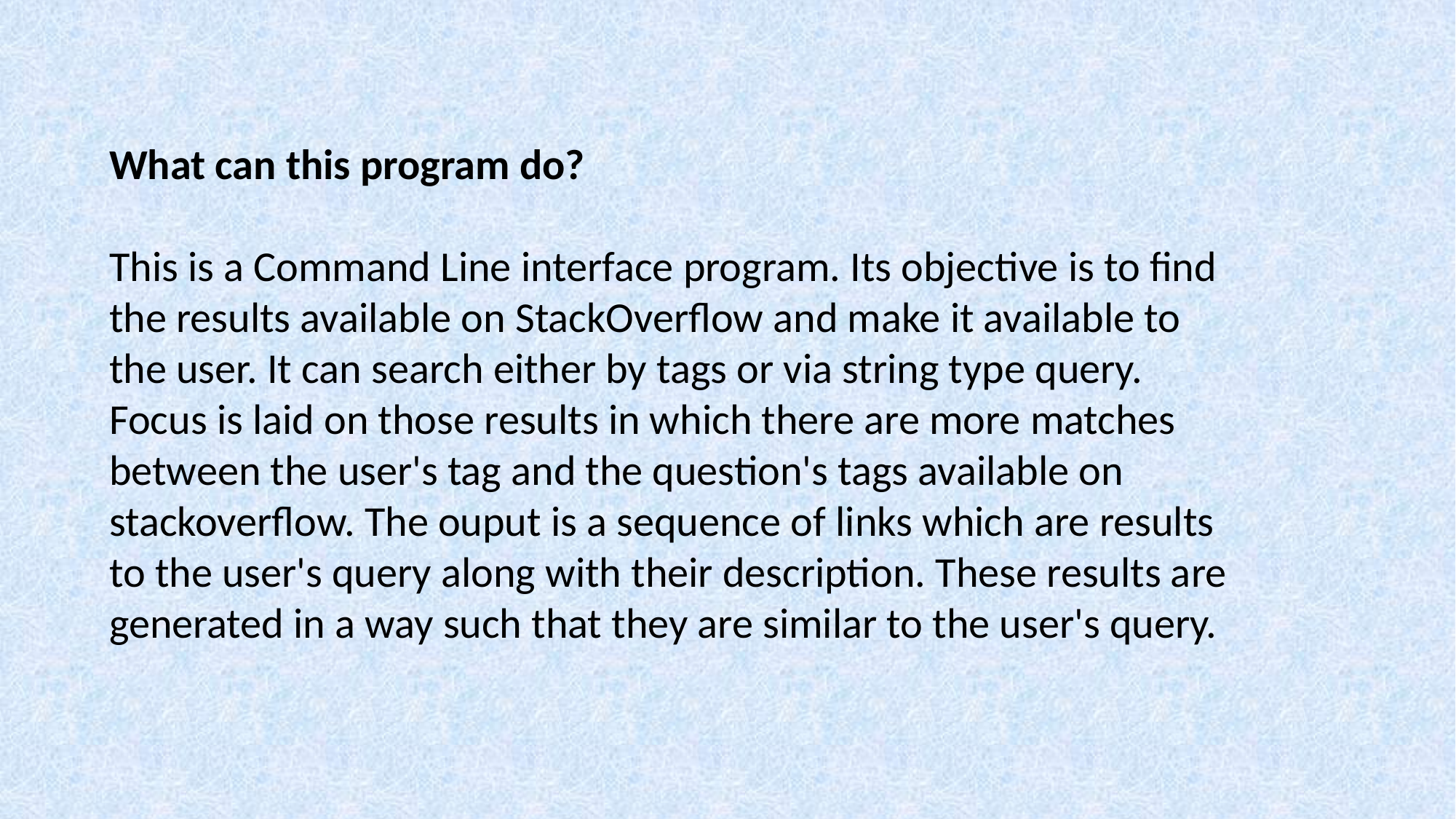

What can this program do?

This is a Command Line interface program. Its objective is to find the results available on StackOverflow and make it available to the user. It can search either by tags or via string type query. Focus is laid on those results in which there are more matches between the user's tag and the question's tags available on stackoverflow. The ouput is a sequence of links which are results to the user's query along with their description. These results are generated in a way such that they are similar to the user's query.